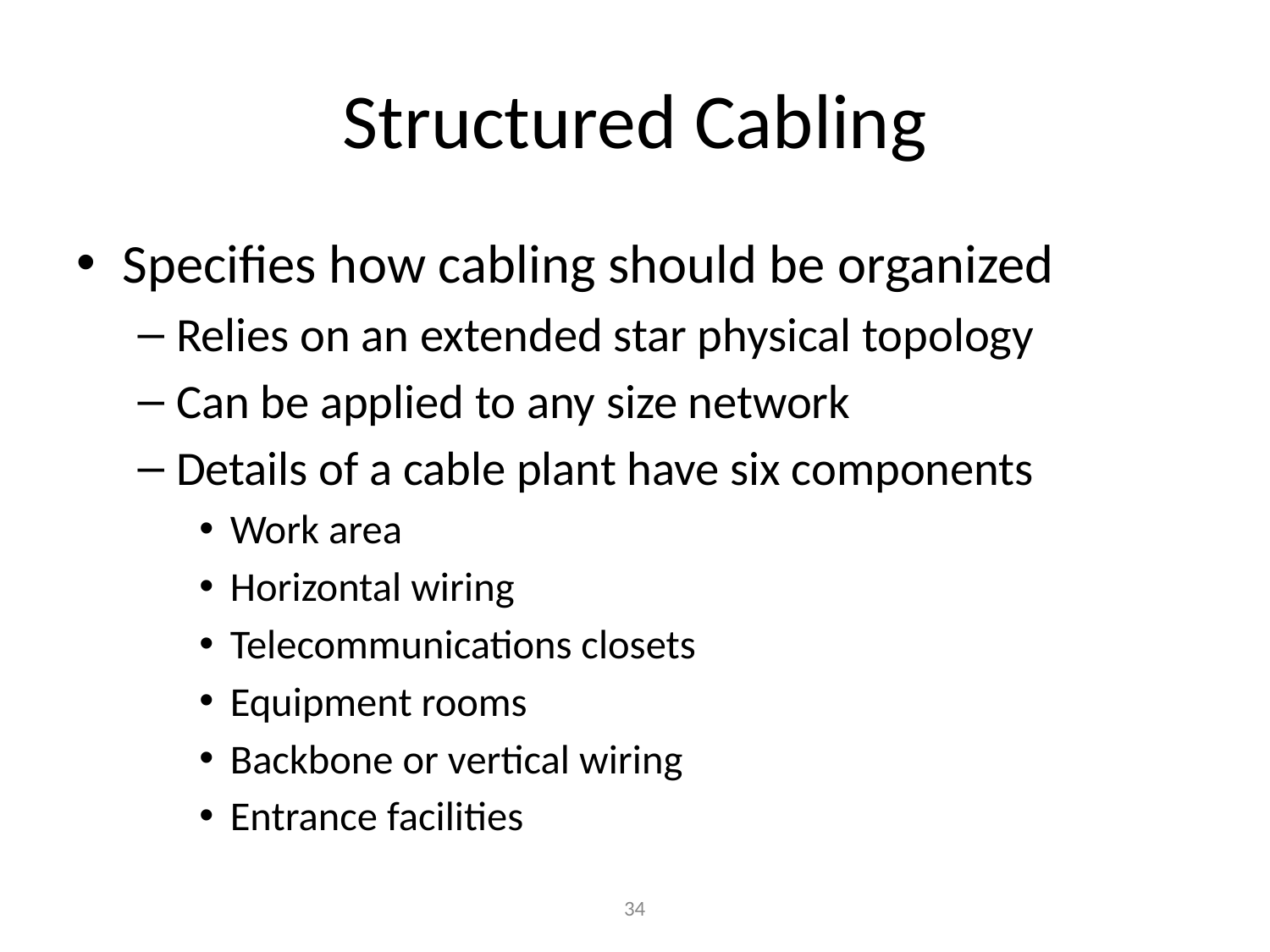

# Structured Cabling
Specifies how cabling should be organized
Relies on an extended star physical topology
Can be applied to any size network
Details of a cable plant have six components
Work area
Horizontal wiring
Telecommunications closets
Equipment rooms
Backbone or vertical wiring
Entrance facilities
34